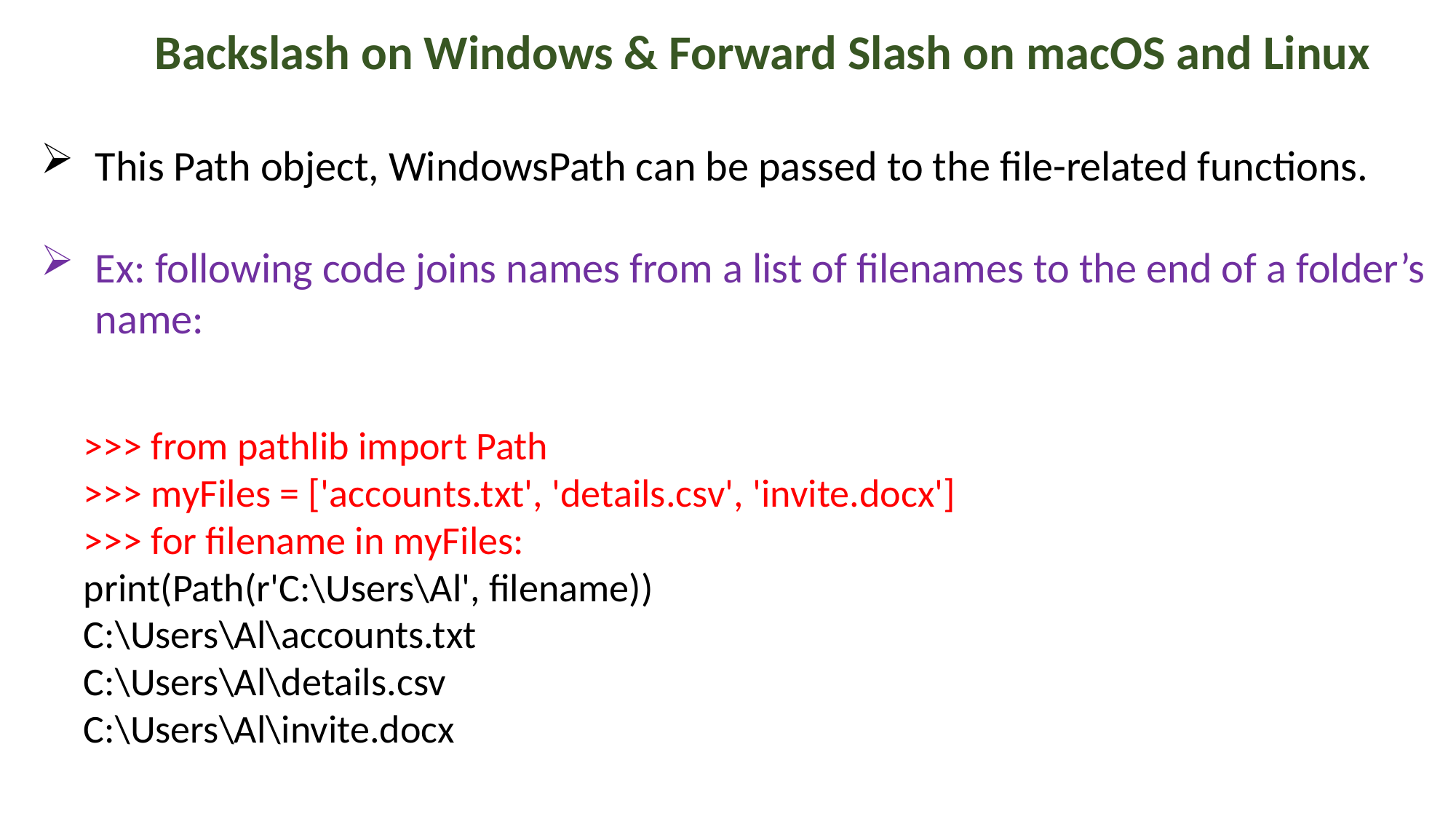

Backslash on Windows & Forward Slash on macOS and Linux
This Path object, WindowsPath can be passed to the file-related functions.

Ex: following code joins names from a list of filenames to the end of a folder’s name:
>>> from pathlib import Path
>>> myFiles = ['accounts.txt', 'details.csv', 'invite.docx']
>>> for filename in myFiles:
print(Path(r'C:\Users\Al', filename))
C:\Users\Al\accounts.txt
C:\Users\Al\details.csv
C:\Users\Al\invite.docx